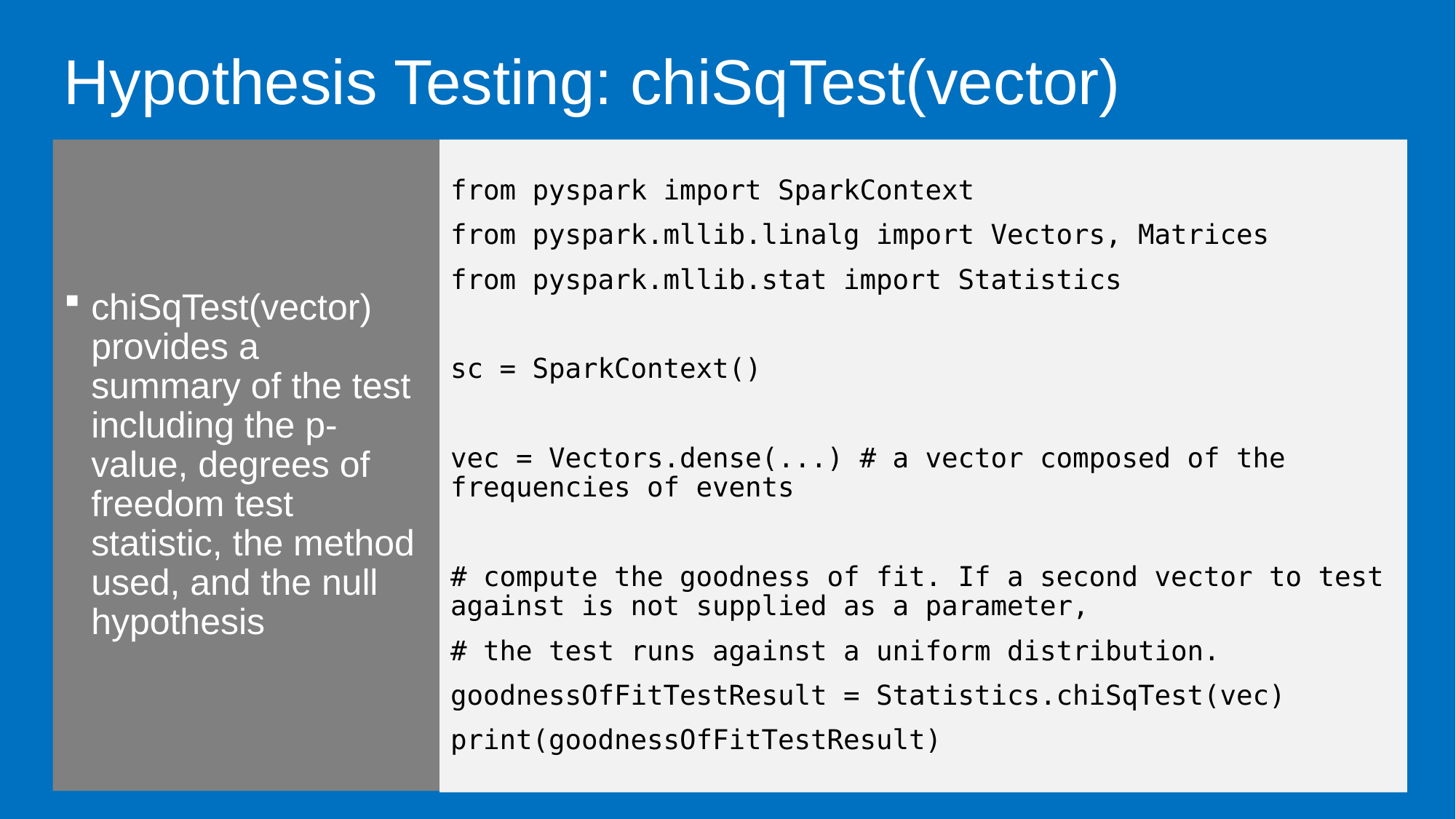

# Hypothesis Testing: chiSqTest(vector)
chiSqTest(vector) provides a  summary of the test including the p-value, degrees of freedom test statistic, the method used, and the null hypothesis
from pyspark import SparkContext
from pyspark.mllib.linalg import Vectors, Matrices
from pyspark.mllib.stat import Statistics

sc = SparkContext()

vec = Vectors.dense(...) # a vector composed of the frequencies of events

# compute the goodness of fit. If a second vector to test against is not supplied as a parameter,
# the test runs against a uniform distribution.
goodnessOfFitTestResult = Statistics.chiSqTest(vec)
print(goodnessOfFitTestResult)